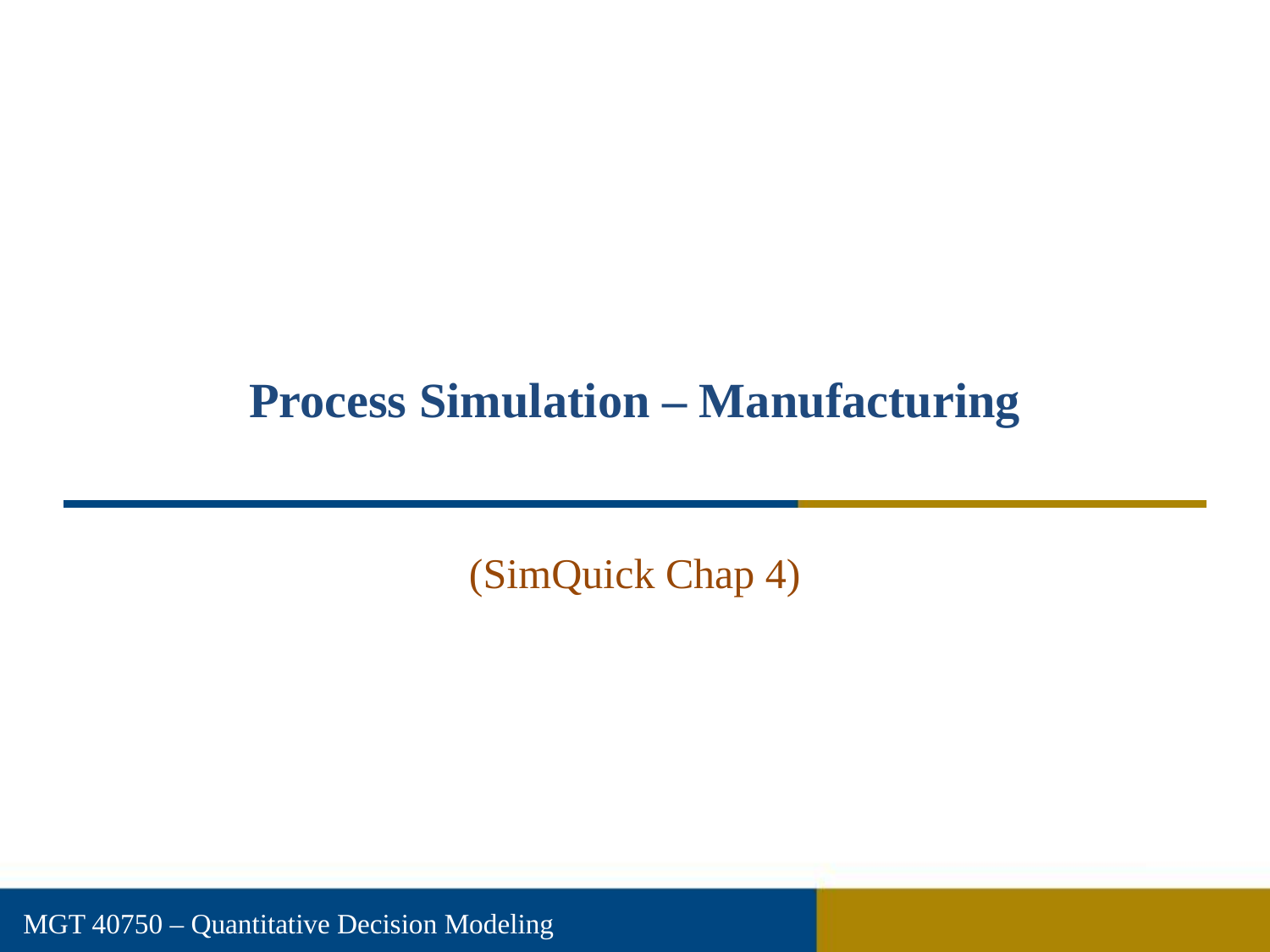

# Process Simulation – Manufacturing
(SimQuick Chap 4)